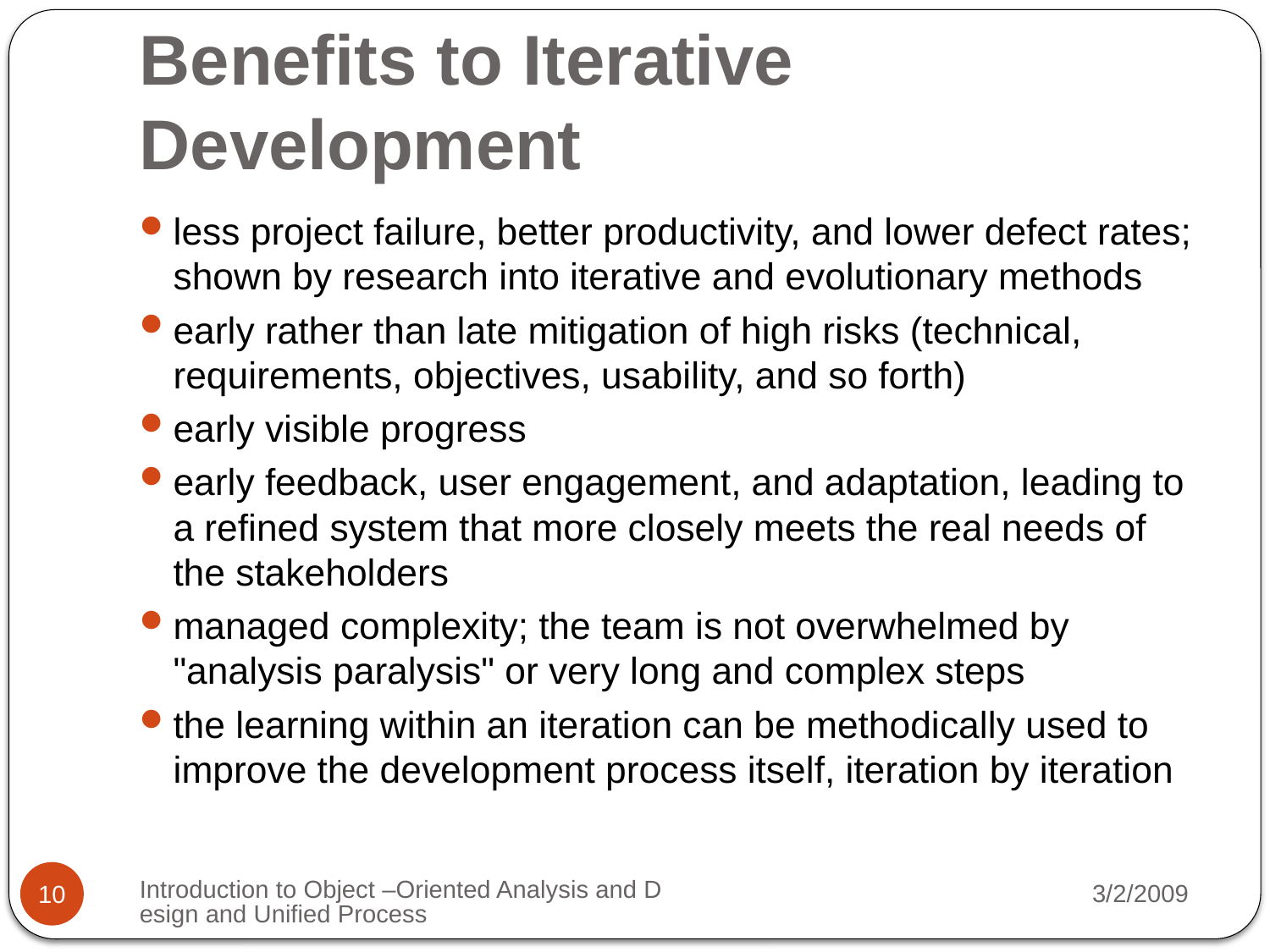

# Benefits to Iterative Development
less project failure, better productivity, and lower defect rates; shown by research into iterative and evolutionary methods
early rather than late mitigation of high risks (technical, requirements, objectives, usability, and so forth)
early visible progress
early feedback, user engagement, and adaptation, leading to a refined system that more closely meets the real needs of the stakeholders
managed complexity; the team is not overwhelmed by "analysis paralysis" or very long and complex steps
the learning within an iteration can be methodically used to improve the development process itself, iteration by iteration

Introduction to Object –Oriented Analysis and Design and Unified Process
3/2/2009
10